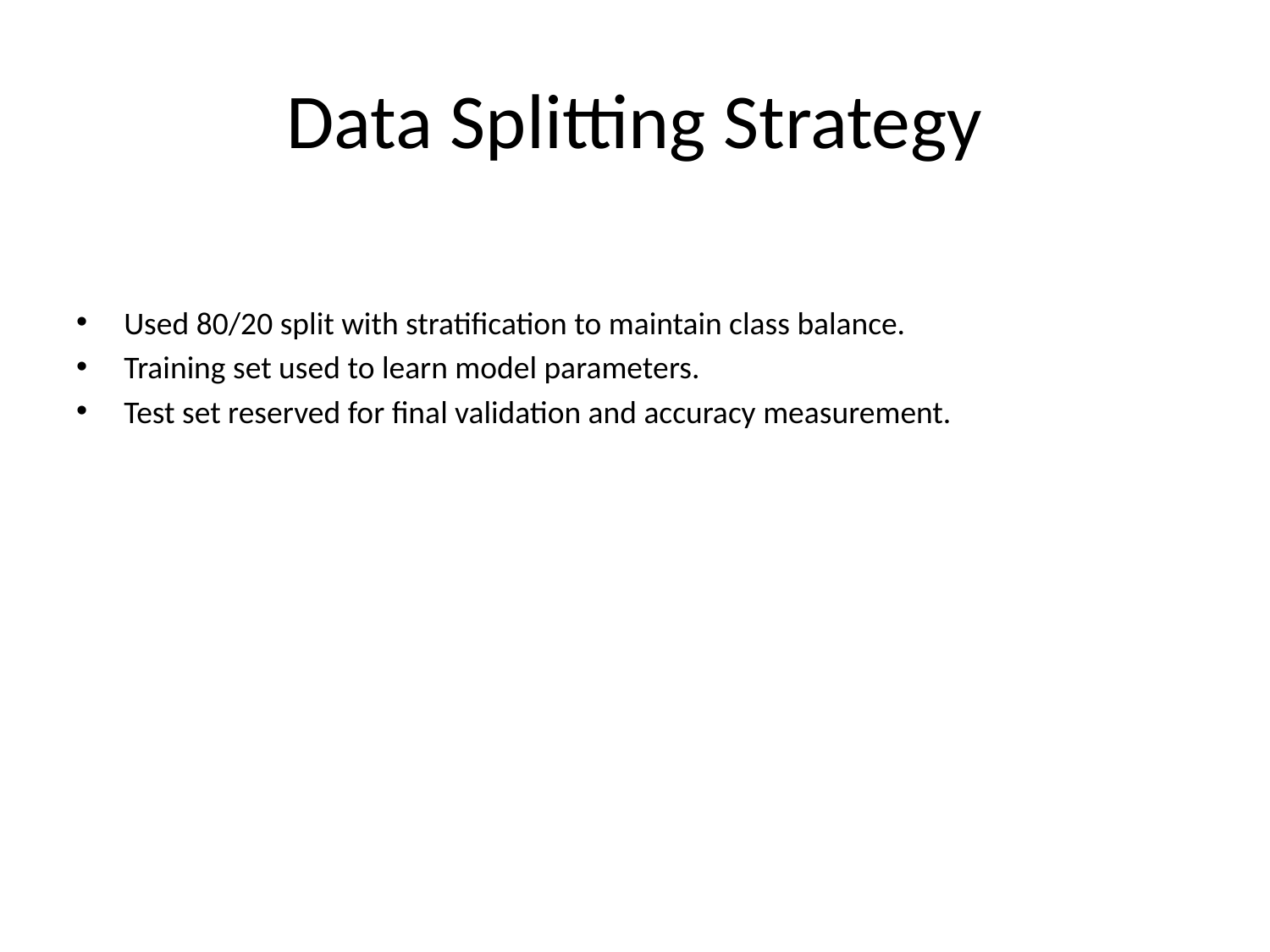

# Data Splitting Strategy

Used 80/20 split with stratification to maintain class balance.
Training set used to learn model parameters.
Test set reserved for final validation and accuracy measurement.